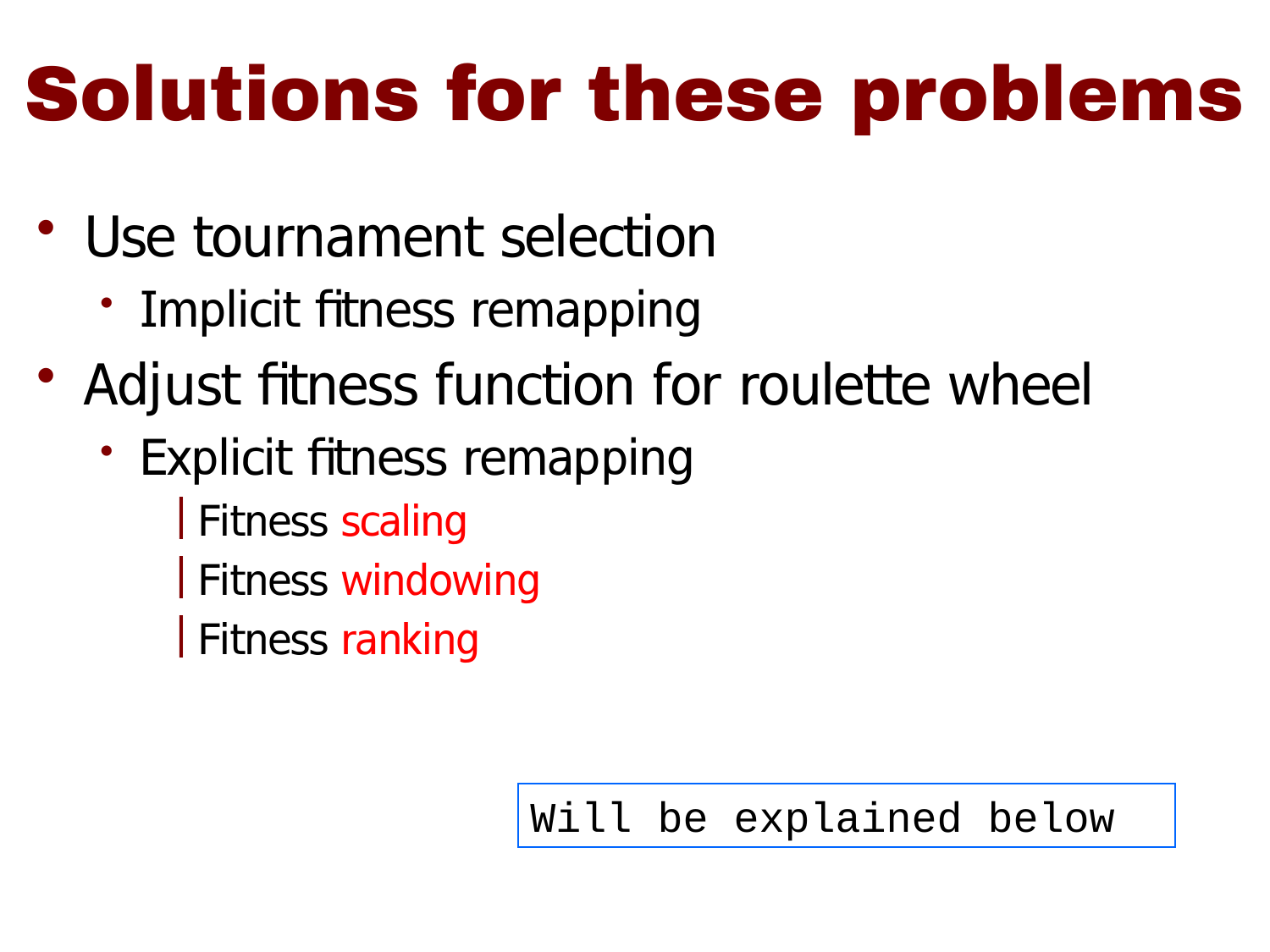

# Solutions for these problems
Use tournament selection
Implicit fitness remapping
Adjust fitness function for roulette wheel
Explicit fitness remapping
Fitness scaling
Fitness windowing
Fitness ranking

Will be explained below